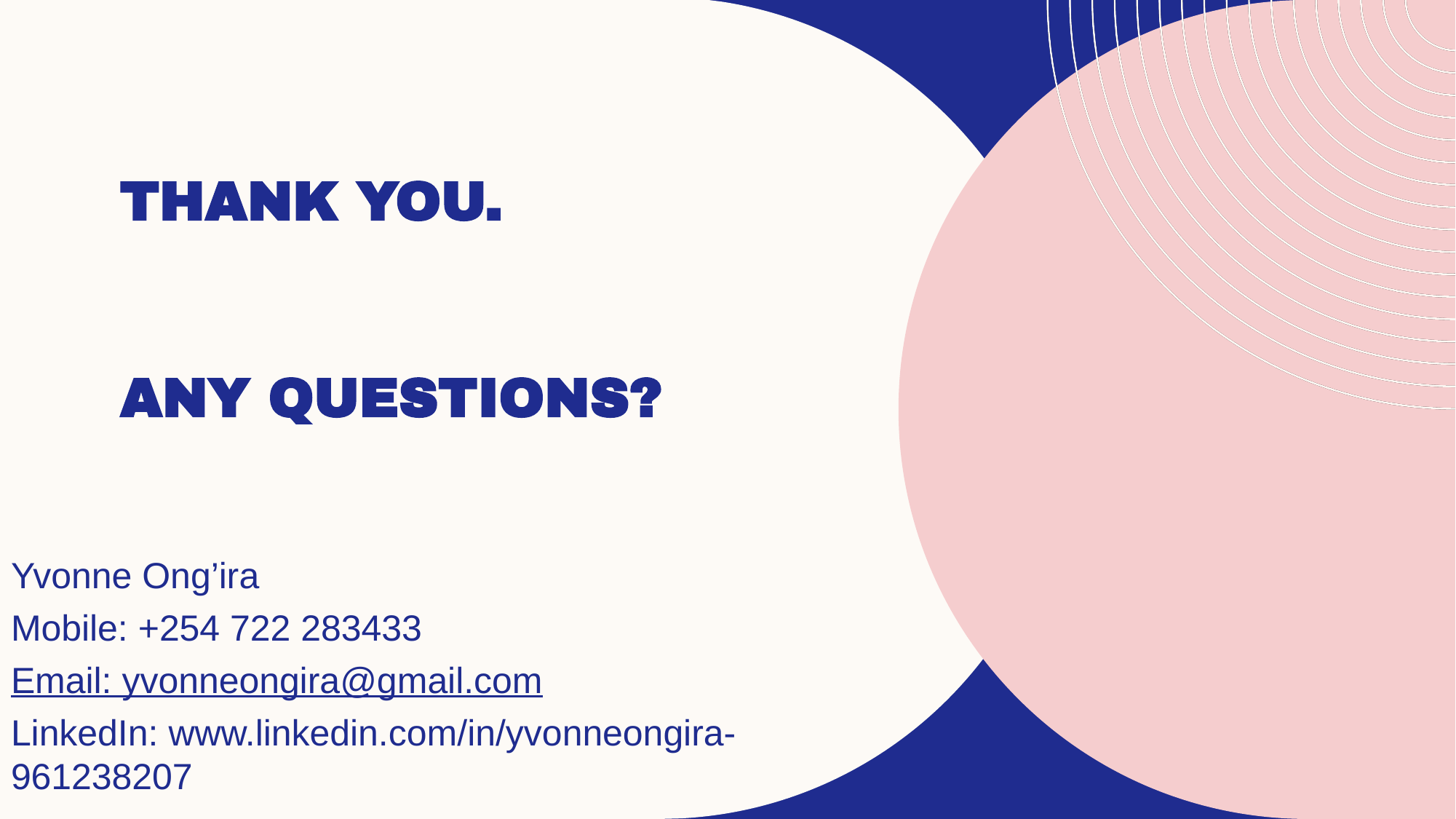

# Thank you. any questions?
Yvonne Ong’ira
Mobile: +254 722 283433
Email: yvonneongira@gmail.com
LinkedIn: www.linkedin.com/in/yvonneongira-961238207